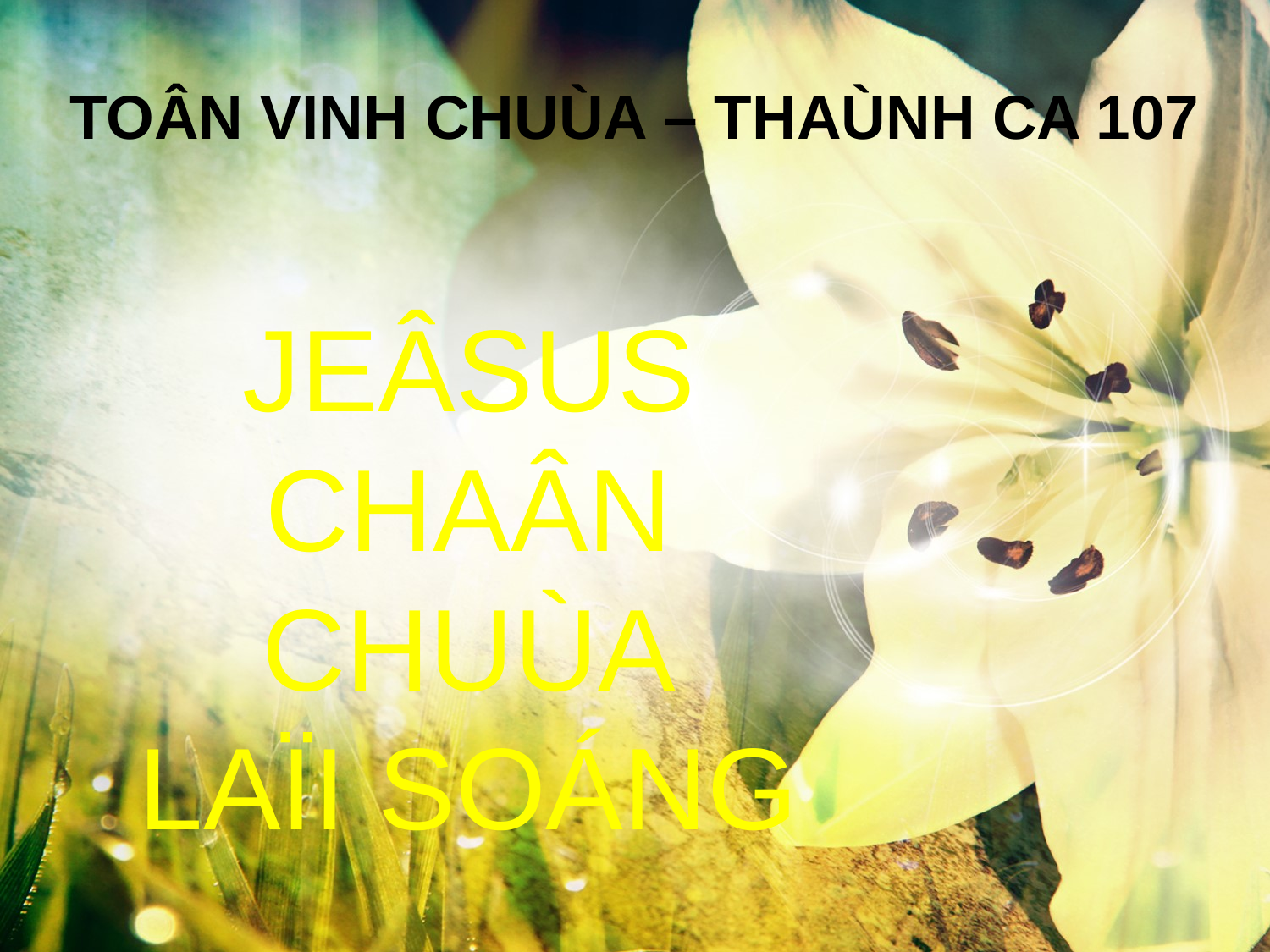

TOÂN VINH CHUÙA – THAÙNH CA 107
JEÂSUS
CHAÂN CHUÙA
LAÏI SOÁNG